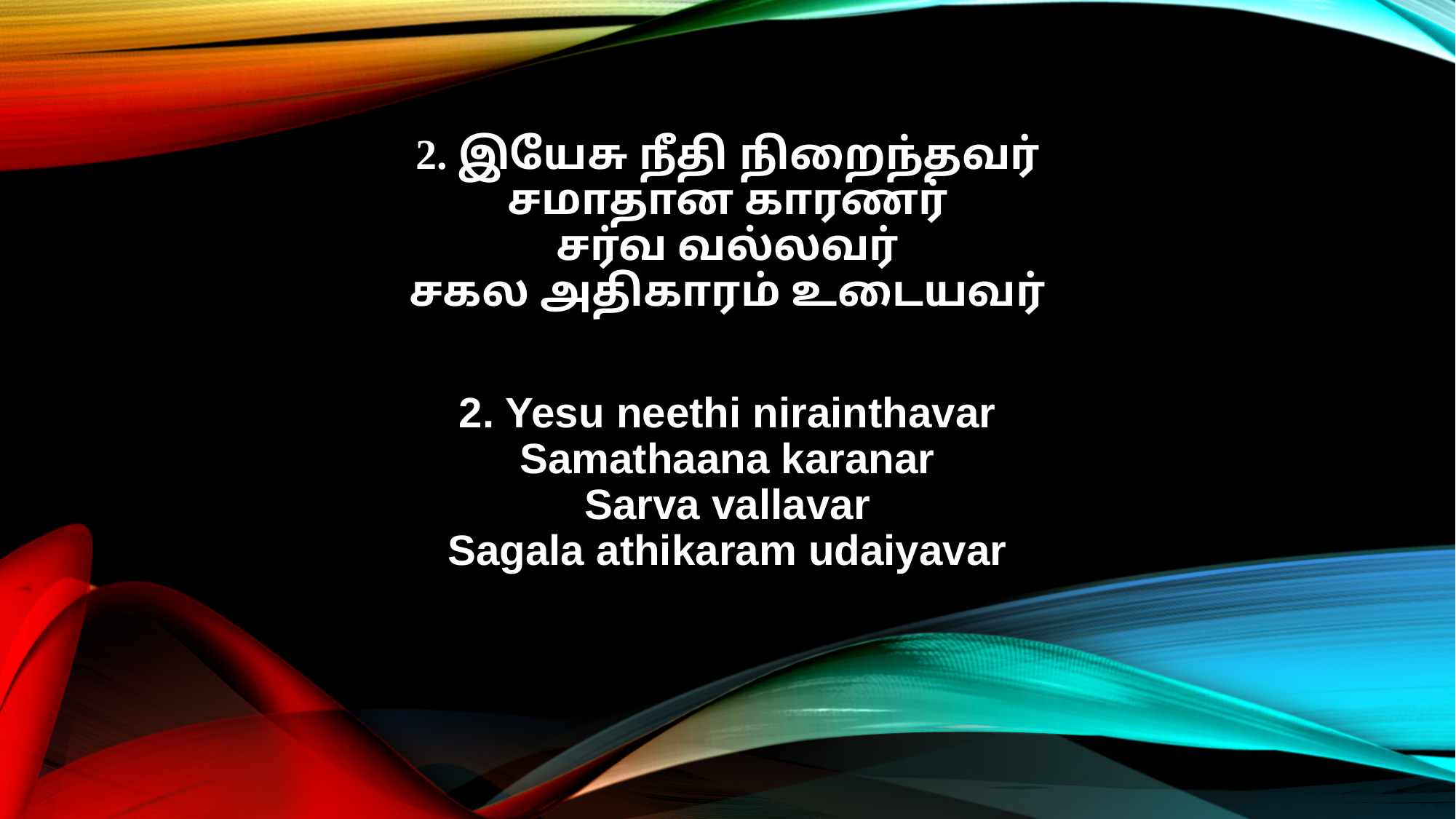

2. இயேசு நீதி நிறைந்தவர்
சமாதான காரணர்
சர்வ வல்லவர்
சகல அதிகாரம் உடையவர்

2. Yesu neethi nirainthavar
Samathaana karanar
Sarva vallavar
Sagala athikaram udaiyavar